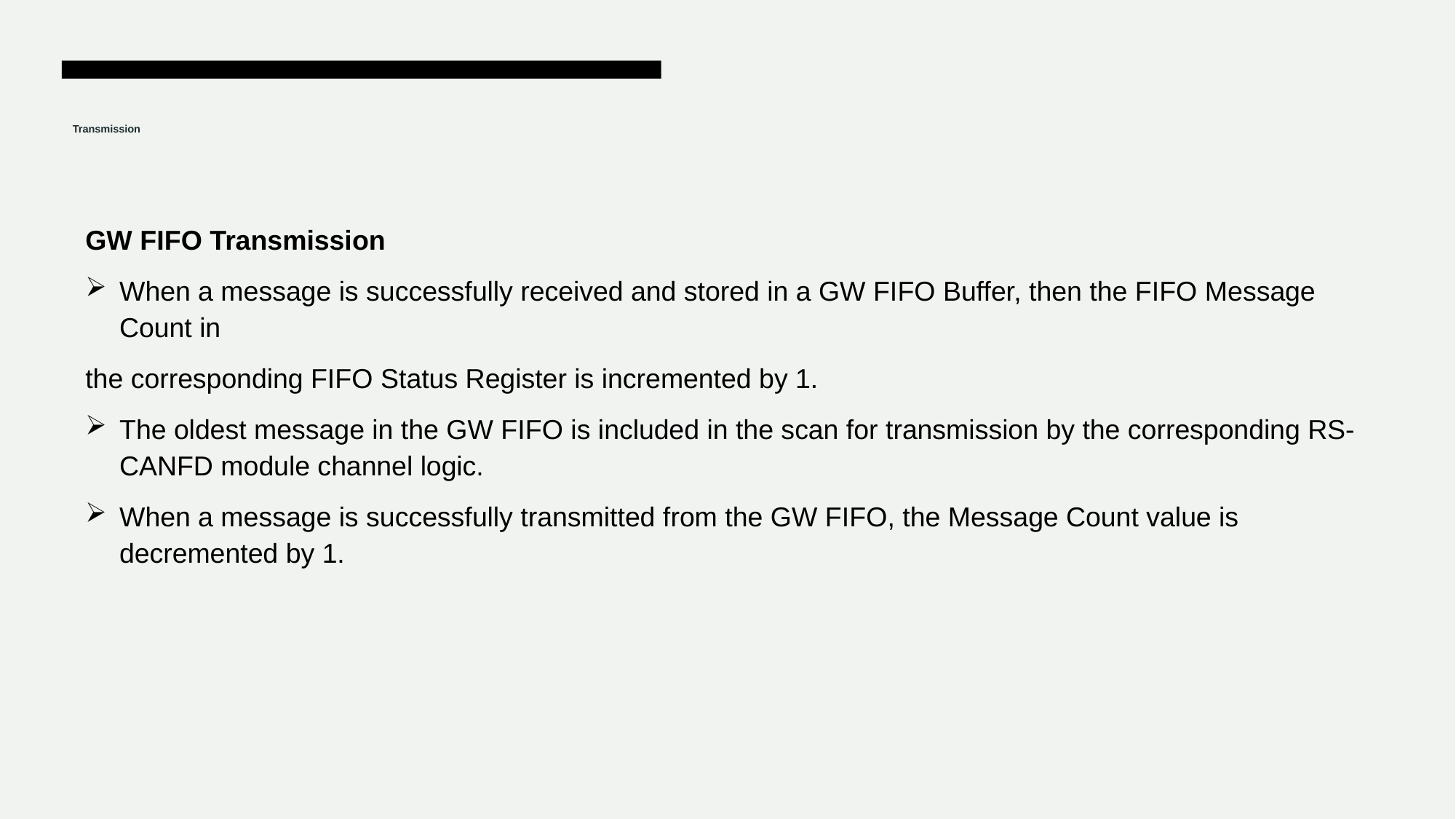

# Transmission
GW FIFO Transmission
When a message is successfully received and stored in a GW FIFO Buffer, then the FIFO Message Count in
the corresponding FIFO Status Register is incremented by 1.
The oldest message in the GW FIFO is included in the scan for transmission by the corresponding RS-CANFD module channel logic.
When a message is successfully transmitted from the GW FIFO, the Message Count value is decremented by 1.